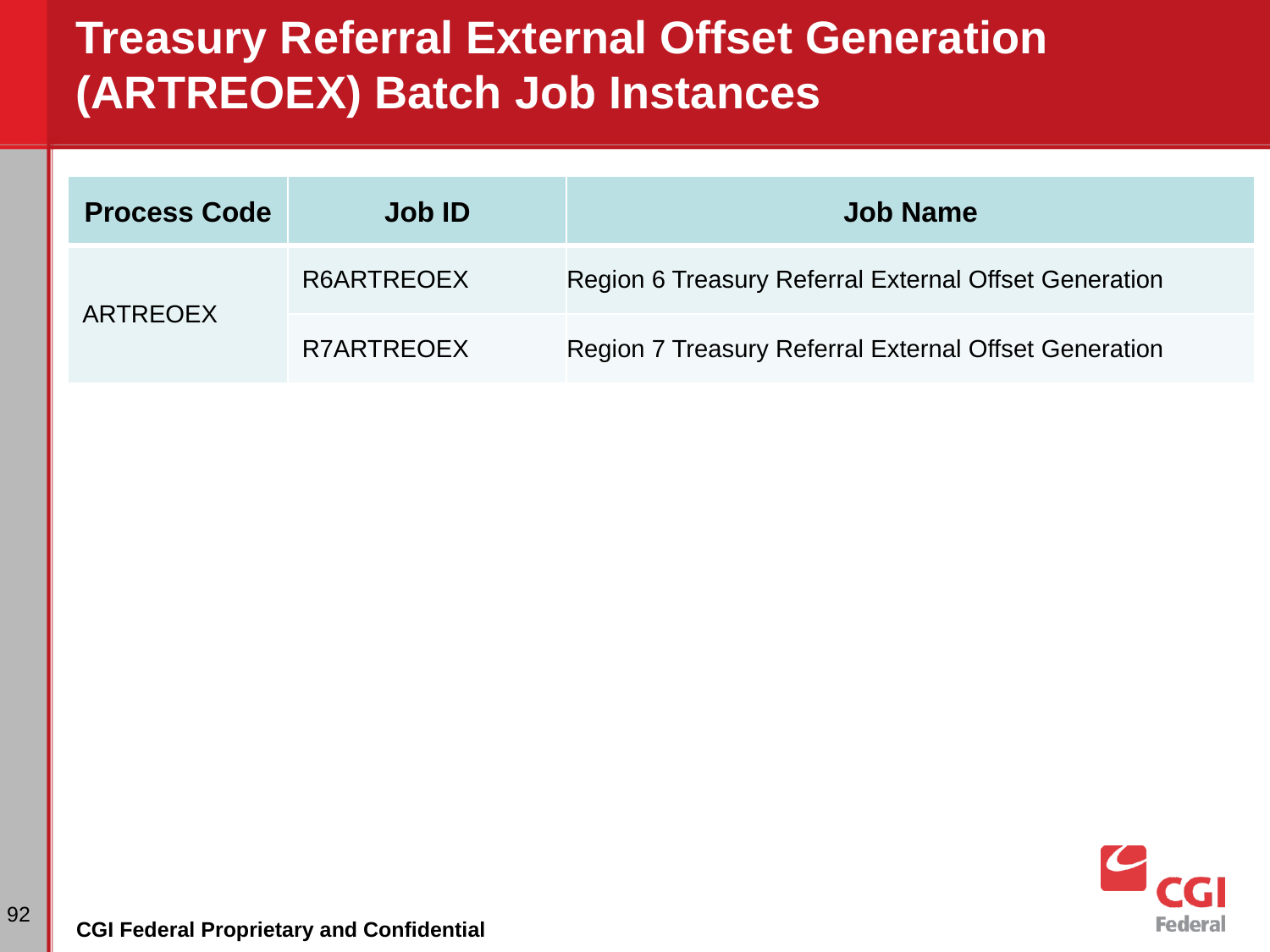

# Treasury Referral External Offset Generation (ARTREOEX) Batch Job Instances
| Process Code | Job ID | Job Name |
| --- | --- | --- |
| ARTREOEX | R6ARTREOEX | Region 6 Treasury Referral External Offset Generation |
|  | R7ARTREOEX | Region 7 Treasury Referral External Offset Generation |
92
CGI Federal Proprietary and Confidential
CGI Federal Proprietary and Confidential